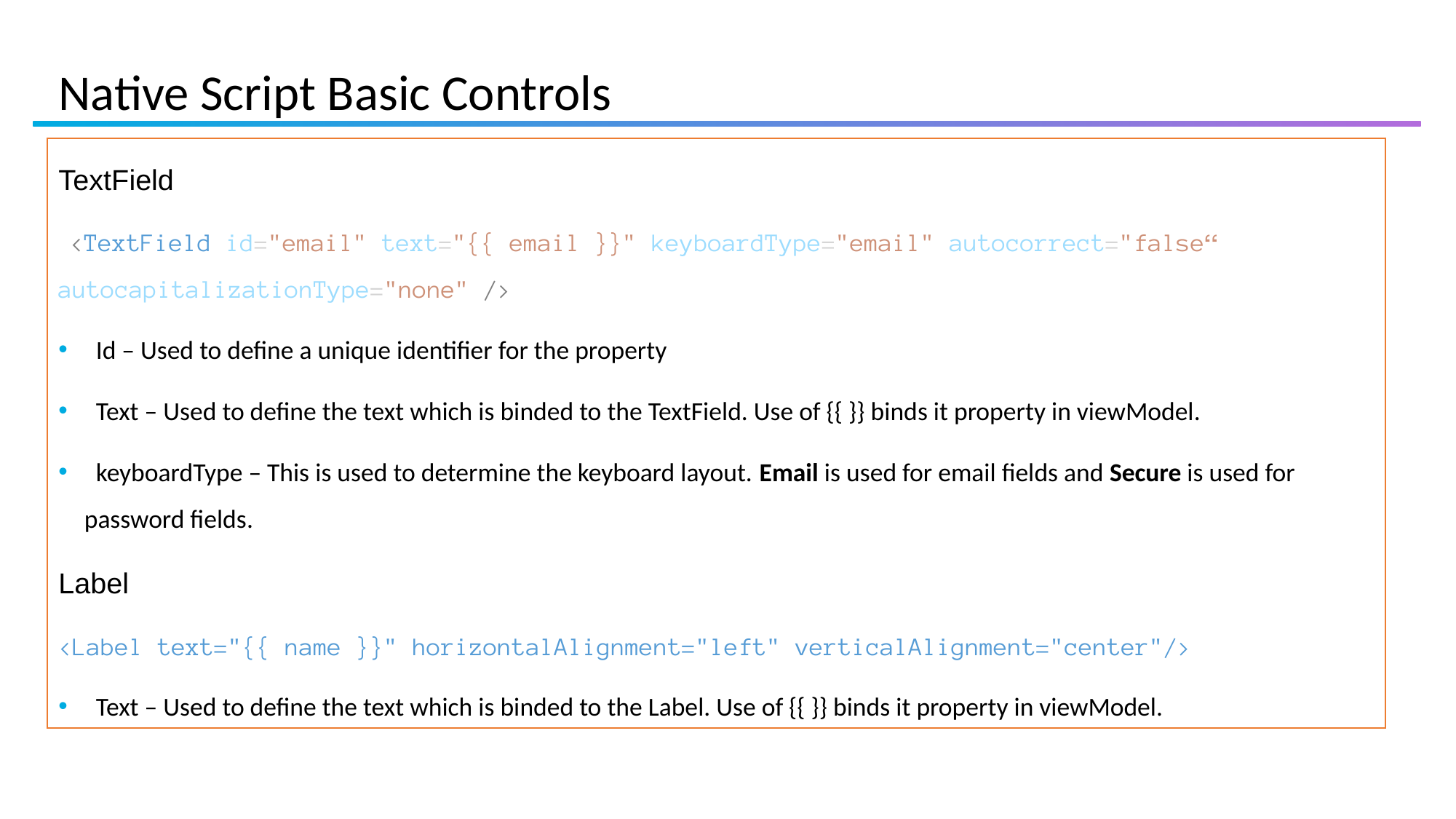

# Native Script Basic Controls
TextField
  <TextField id="email" text="{{ email }}" keyboardType="email" autocorrect="false“    autocapitalizationType="none" />
  Id – Used to define a unique identifier for the property
  Text – Used to define the text which is binded to the TextField. Use of {{ }} binds it property in viewModel.
  keyboardType – This is used to determine the keyboard layout. Email is used for email fields and Secure is used for password fields.
Label
<Label text="{{ name }}" horizontalAlignment="left" verticalAlignment="center"/>
  Text – Used to define the text which is binded to the Label. Use of {{ }} binds it property in viewModel.